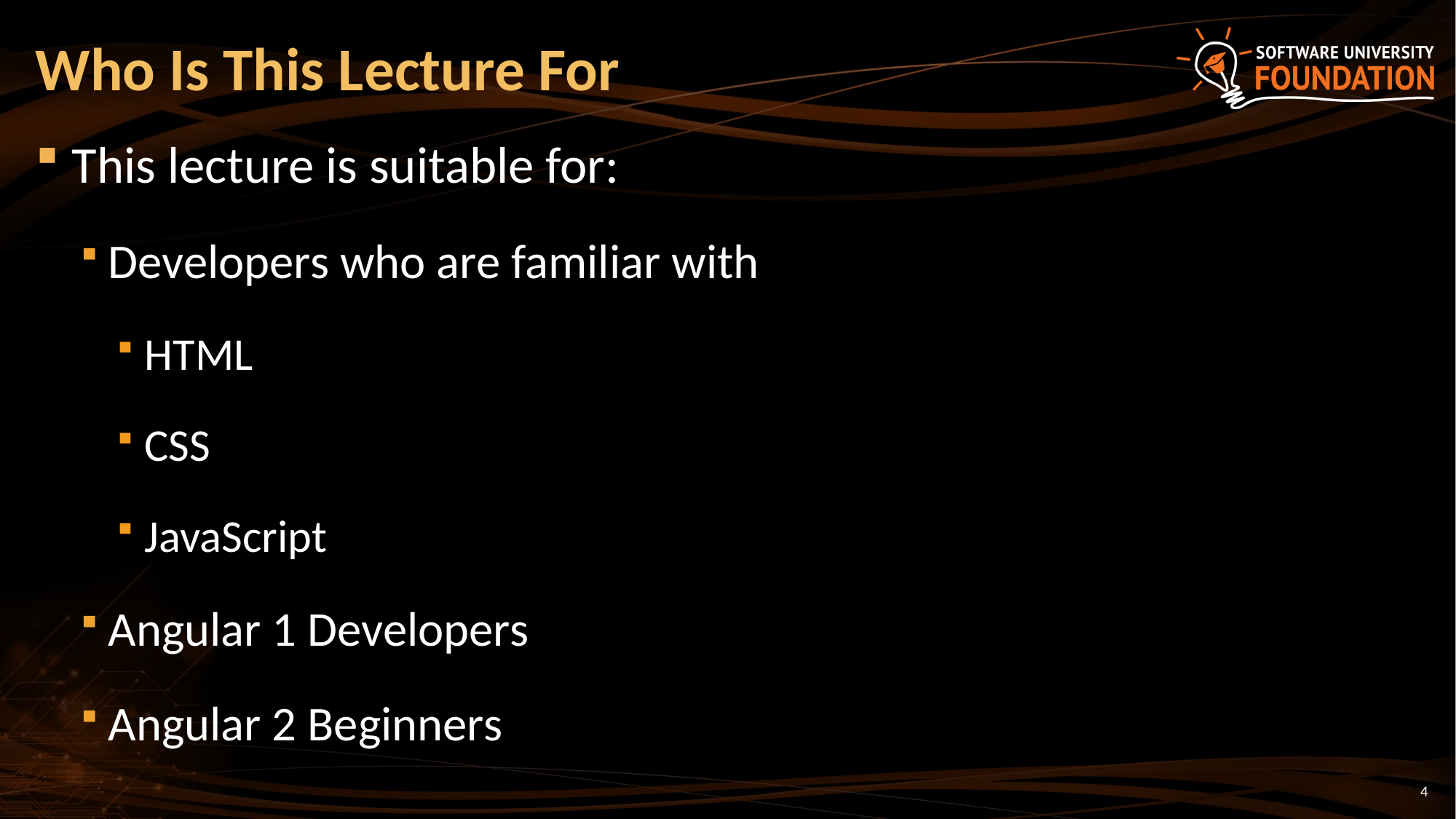

# Who Is This Lecture For
This lecture is suitable for:
Developers who are familiar with
HTML
CSS
JavaScript
Angular 1 Developers
Angular 2 Beginners

4